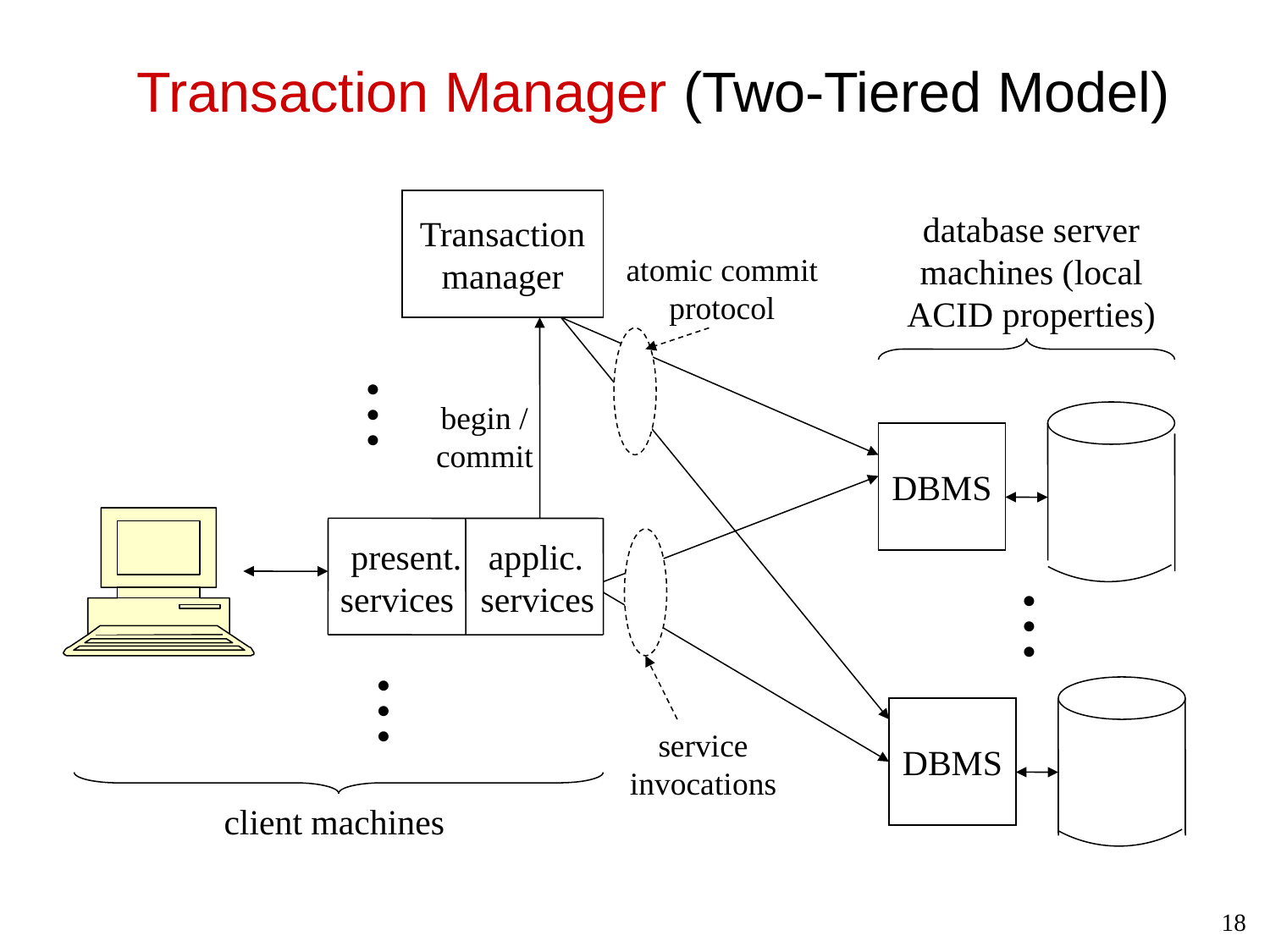

# Transaction Manager (Two-Tiered Model)

Transaction
manager
database server
machines (local
ACID properties)

atomic commit
protocol

• • •
begin /
commit

DBMS

present.   applic.
services   services

• • •

• • •
DBMS

service
invocations

client machines

18